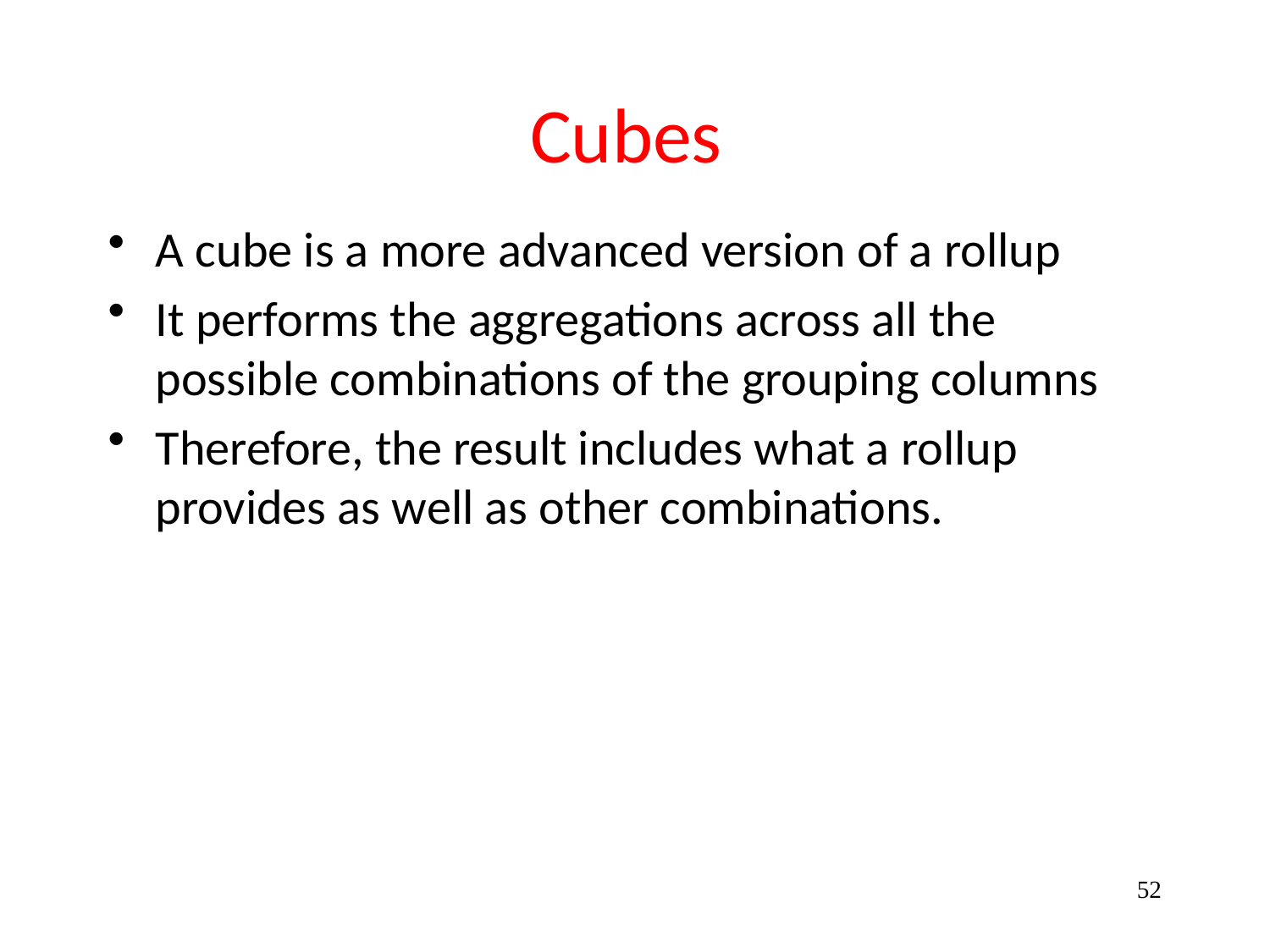

# Cubes
A cube is a more advanced version of a rollup
It performs the aggregations across all the possible combinations of the grouping columns
Therefore, the result includes what a rollup provides as well as other combinations.
52